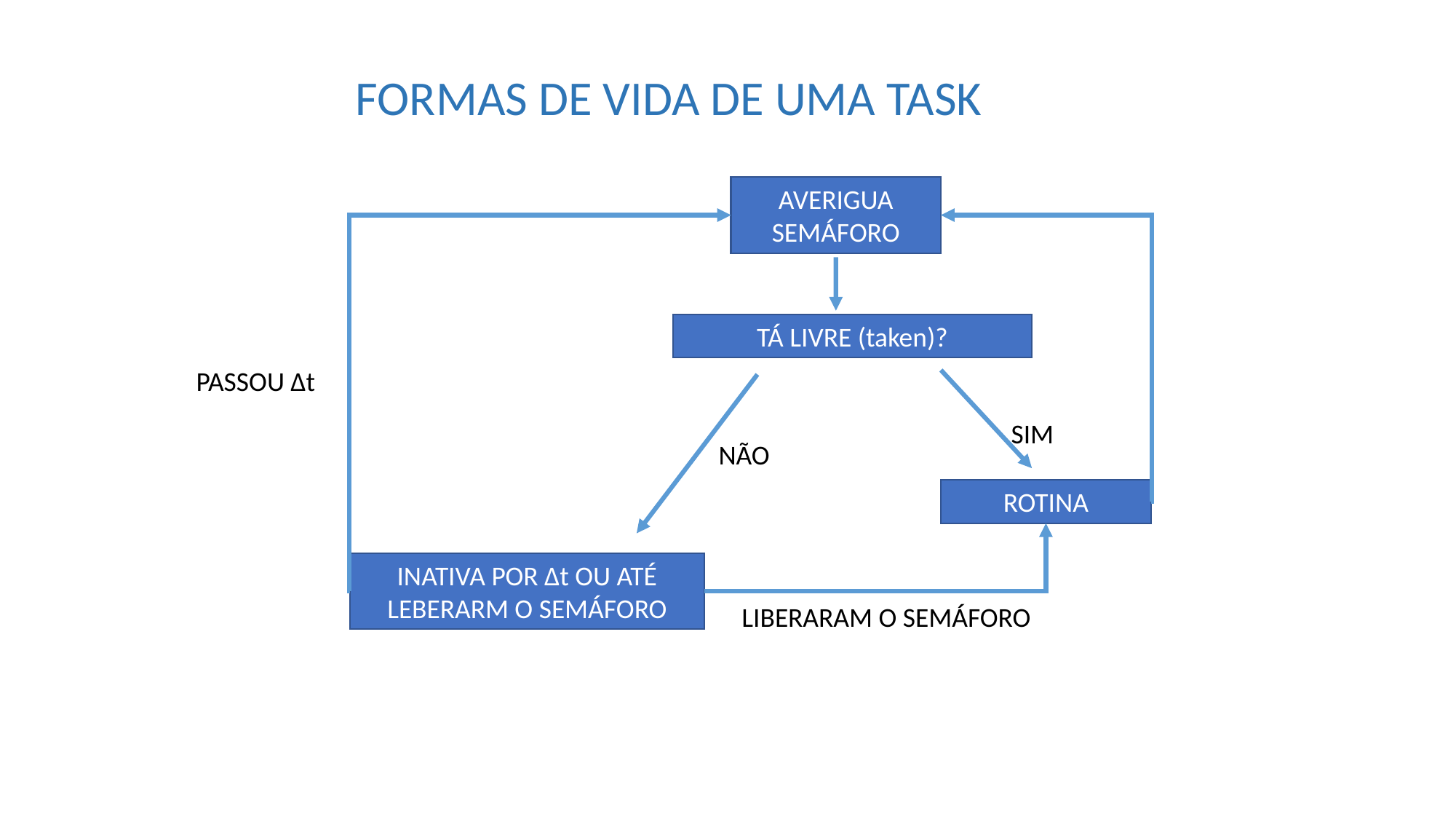

FORMAS DE VIDA DE UMA TASK
AVERIGUA SEMÁFORO
TÁ LIVRE (taken)?
PASSOU ∆t
SIM
NÃO
ROTINA
INATIVA POR ∆t OU ATÉ LEBERARM O SEMÁFORO
LIBERARAM O SEMÁFORO